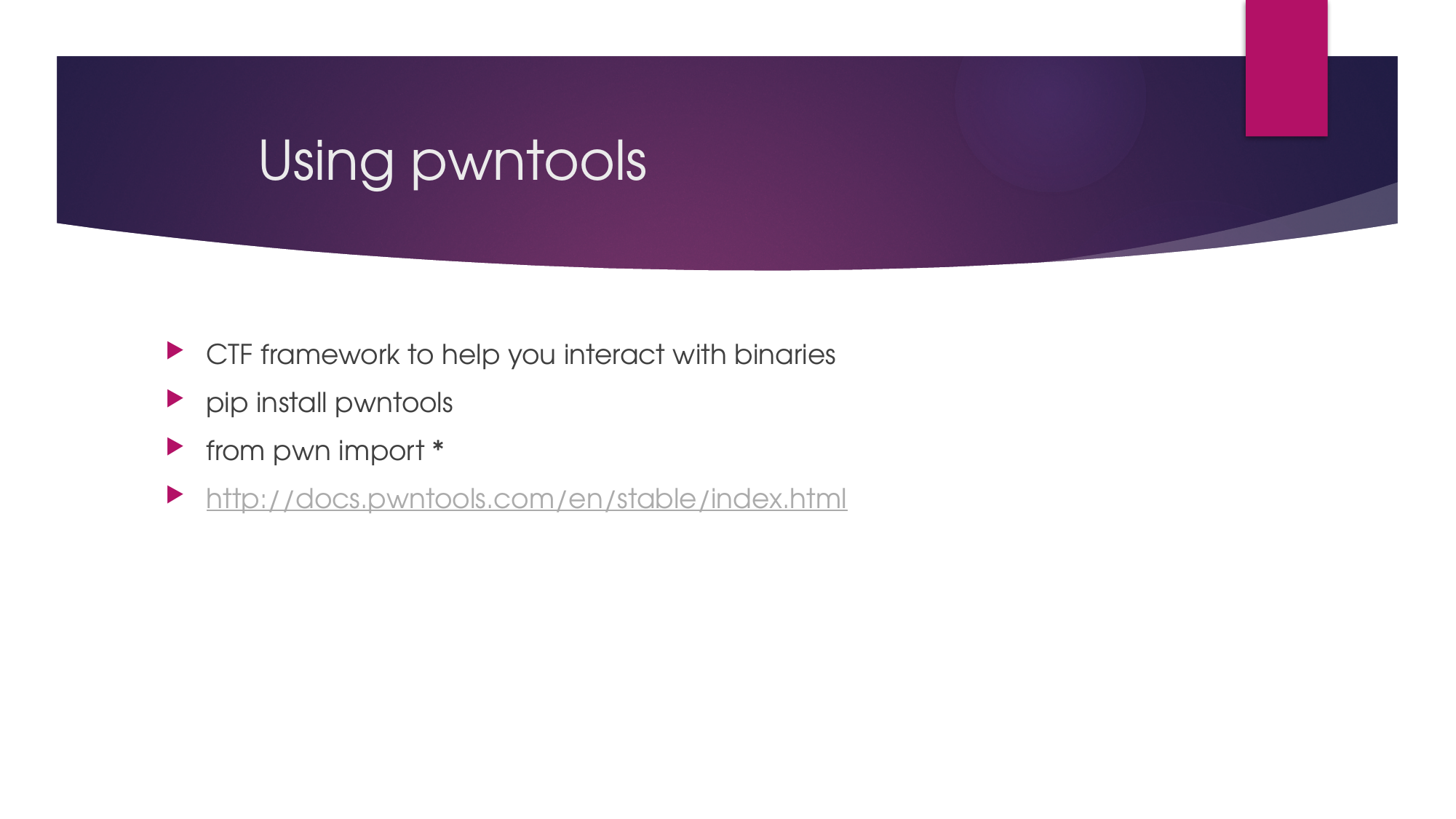

# Using pwntools
CTF framework to help you interact with binaries
pip install pwntools
from pwn import *
http://docs.pwntools.com/en/stable/index.html